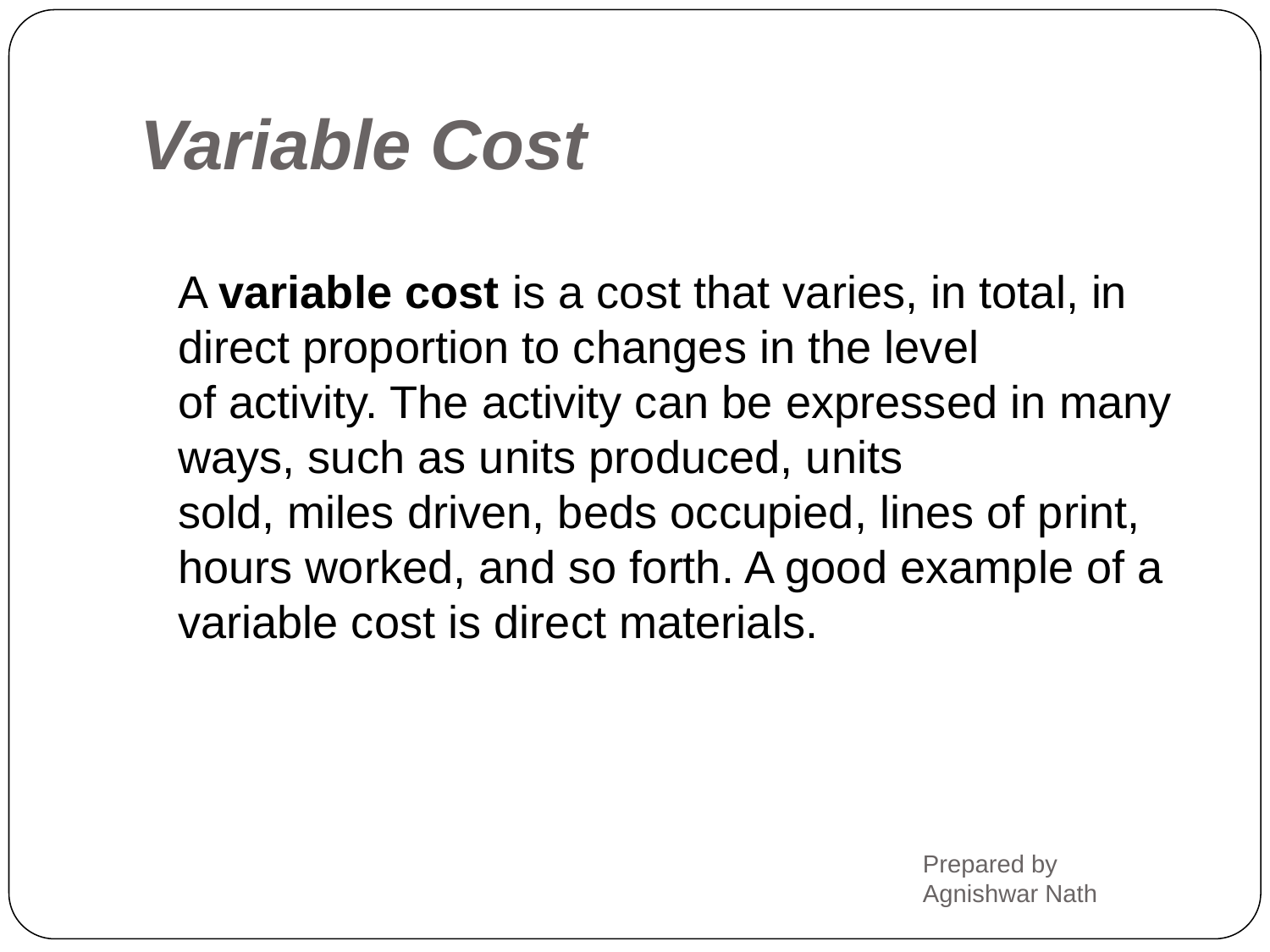

# Variable Cost
A variable cost is a cost that varies, in total, in direct proportion to changes in the level
of activity. The activity can be expressed in many ways, such as units produced, units
sold, miles driven, beds occupied, lines of print, hours worked, and so forth. A good example of a variable cost is direct materials.
Prepared by Agnishwar Nath